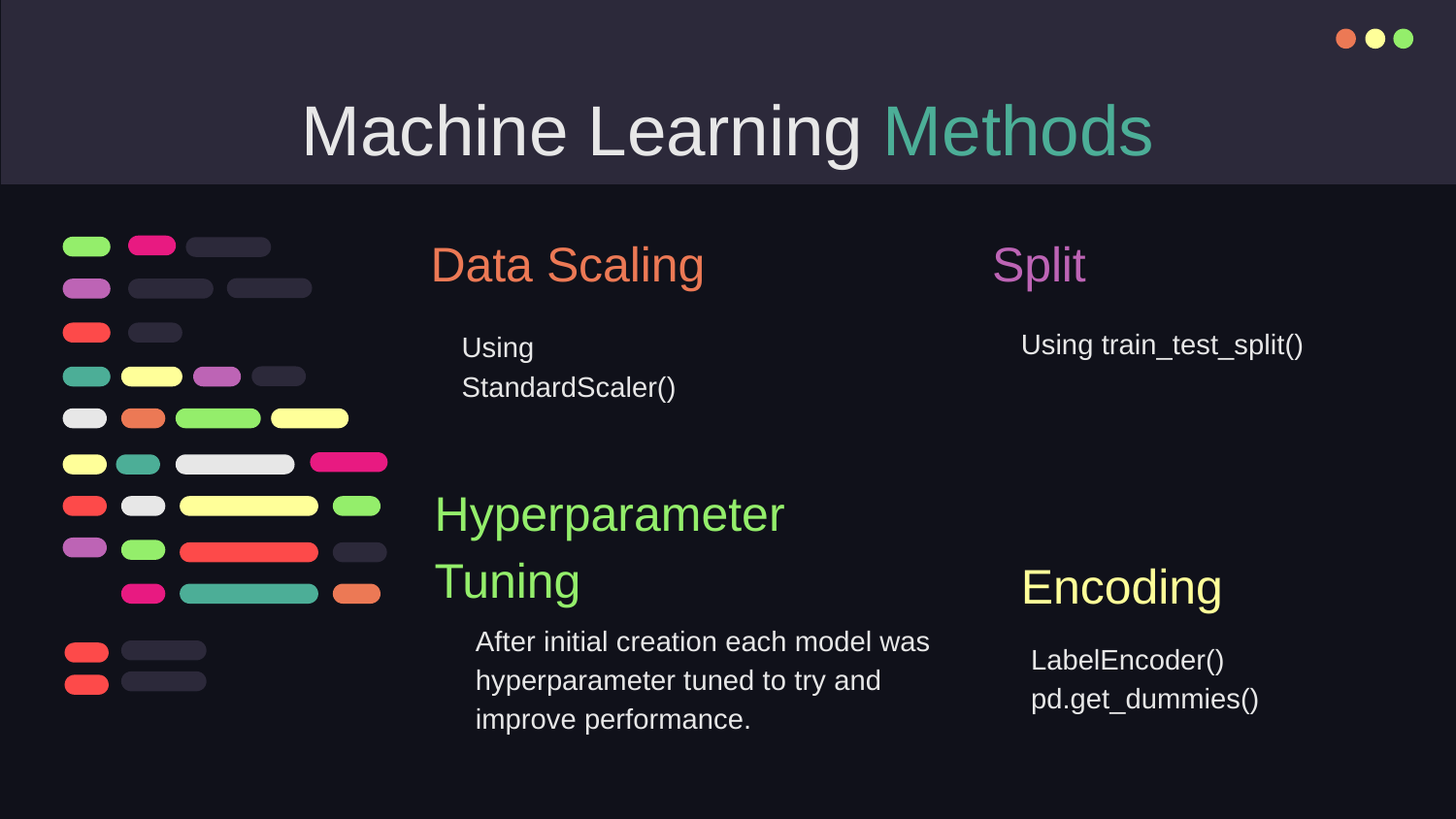

# Machine Learning Methods
Split
Data Scaling

Using train_test_split()

Using StandardScaler()
Hyperparameter Tuning
Encoding
After initial creation each model was hyperparameter tuned to try and improve performance.

LabelEncoder()
pd.get_dummies()